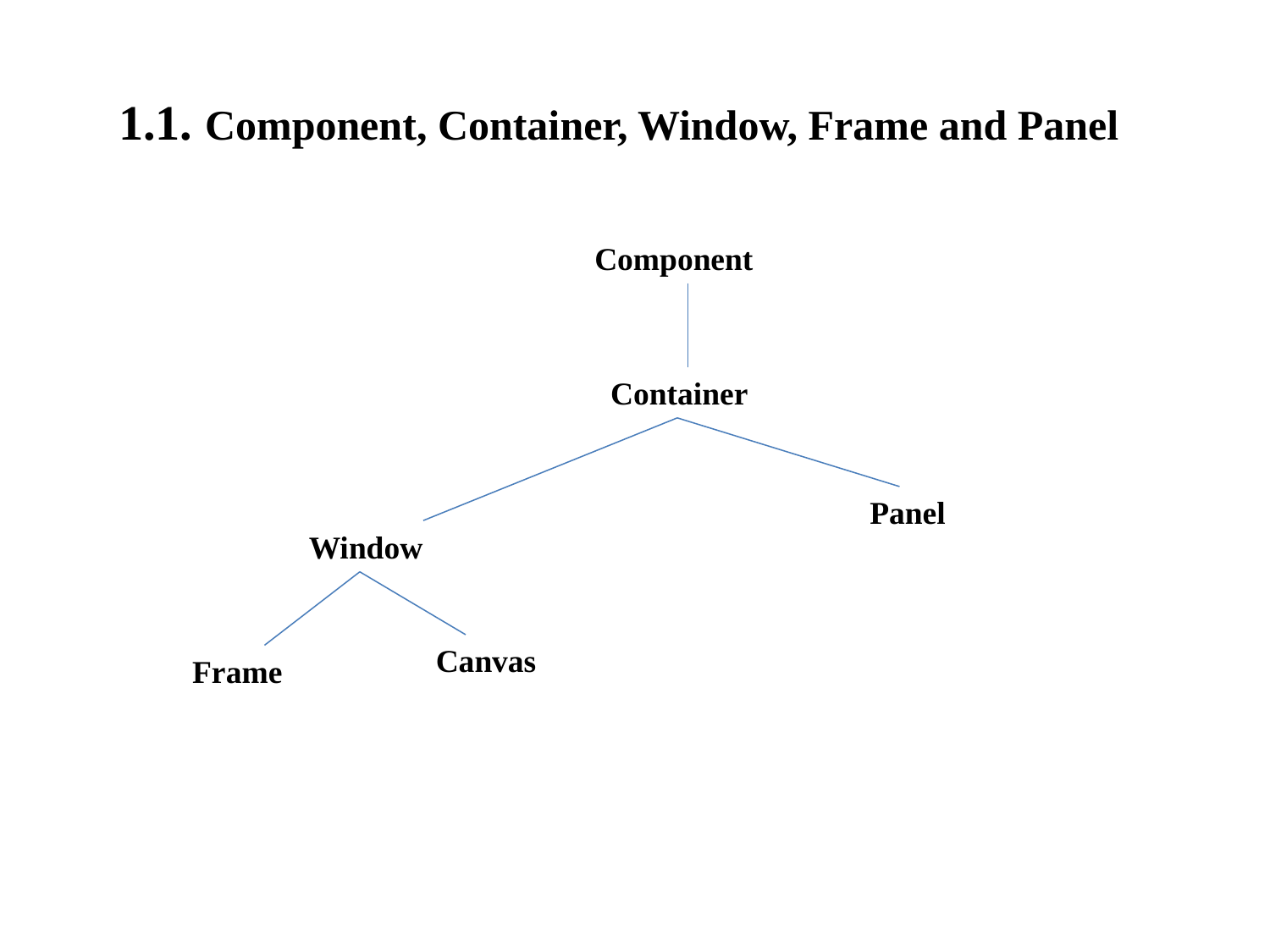

1.1. Component, Container, Window, Frame and Panel

Component
  Container
Panel
Window
Canvas
Frame